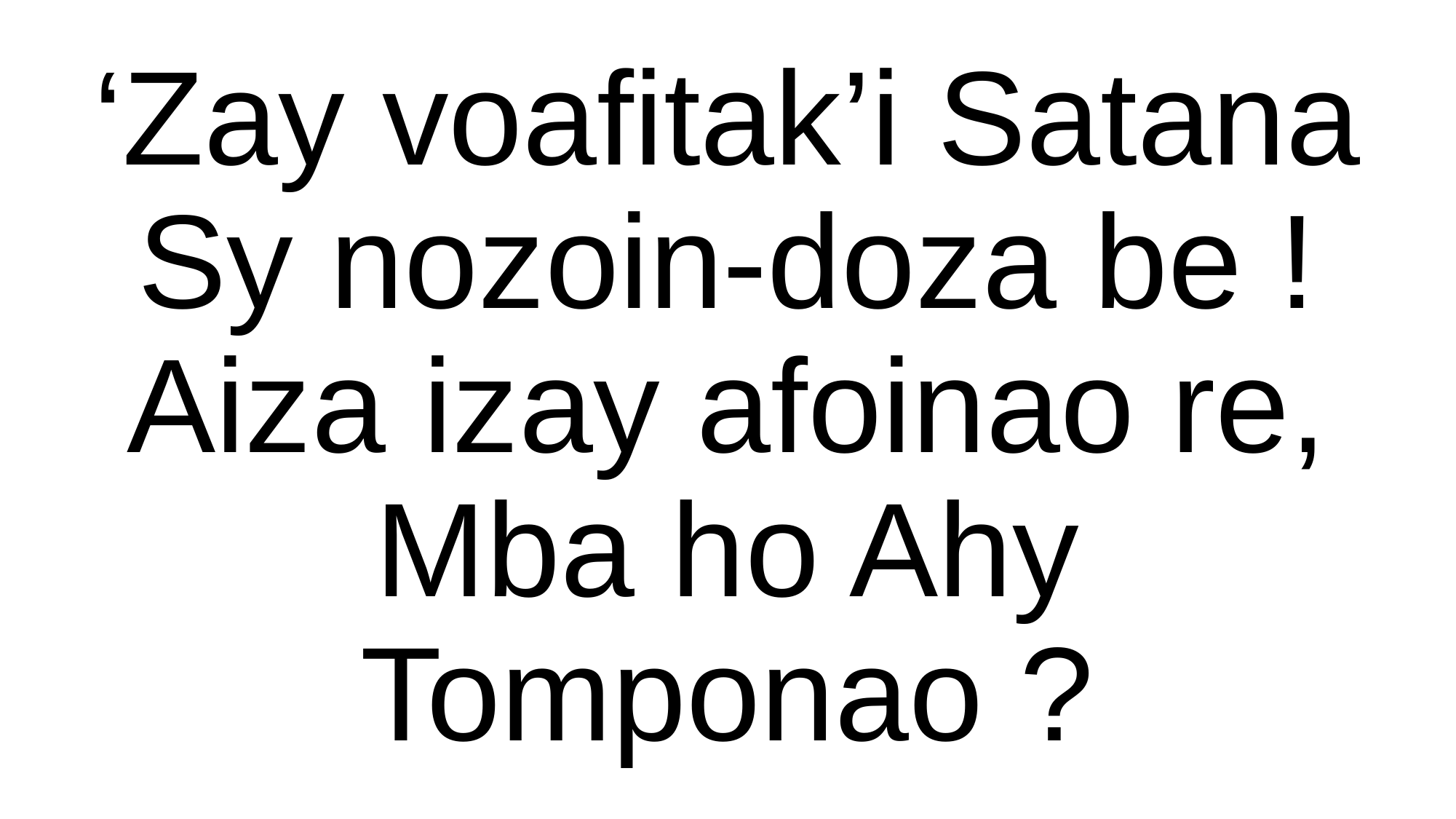

‘Zay voafitak’i Satana
Sy nozoin-doza be !
Aiza izay afoinao re,
Mba ho Ahy Tomponao ?